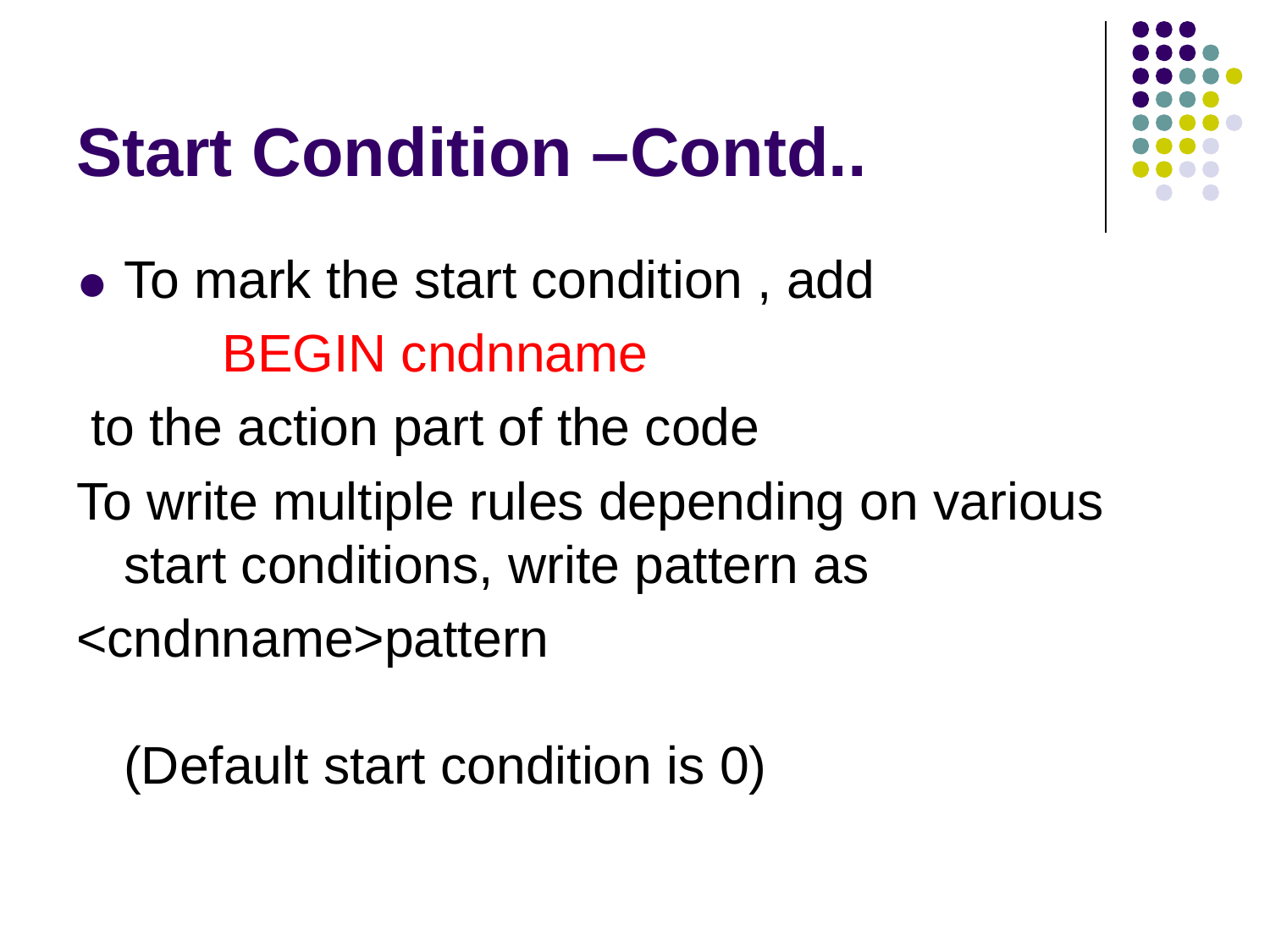

# Start Condition –Contd..
To mark the start condition , add
          BEGIN cndnname
 to the action part of the code
To write multiple rules depending on various start conditions, write pattern as
<cndnname>pattern
(Default start condition is 0)